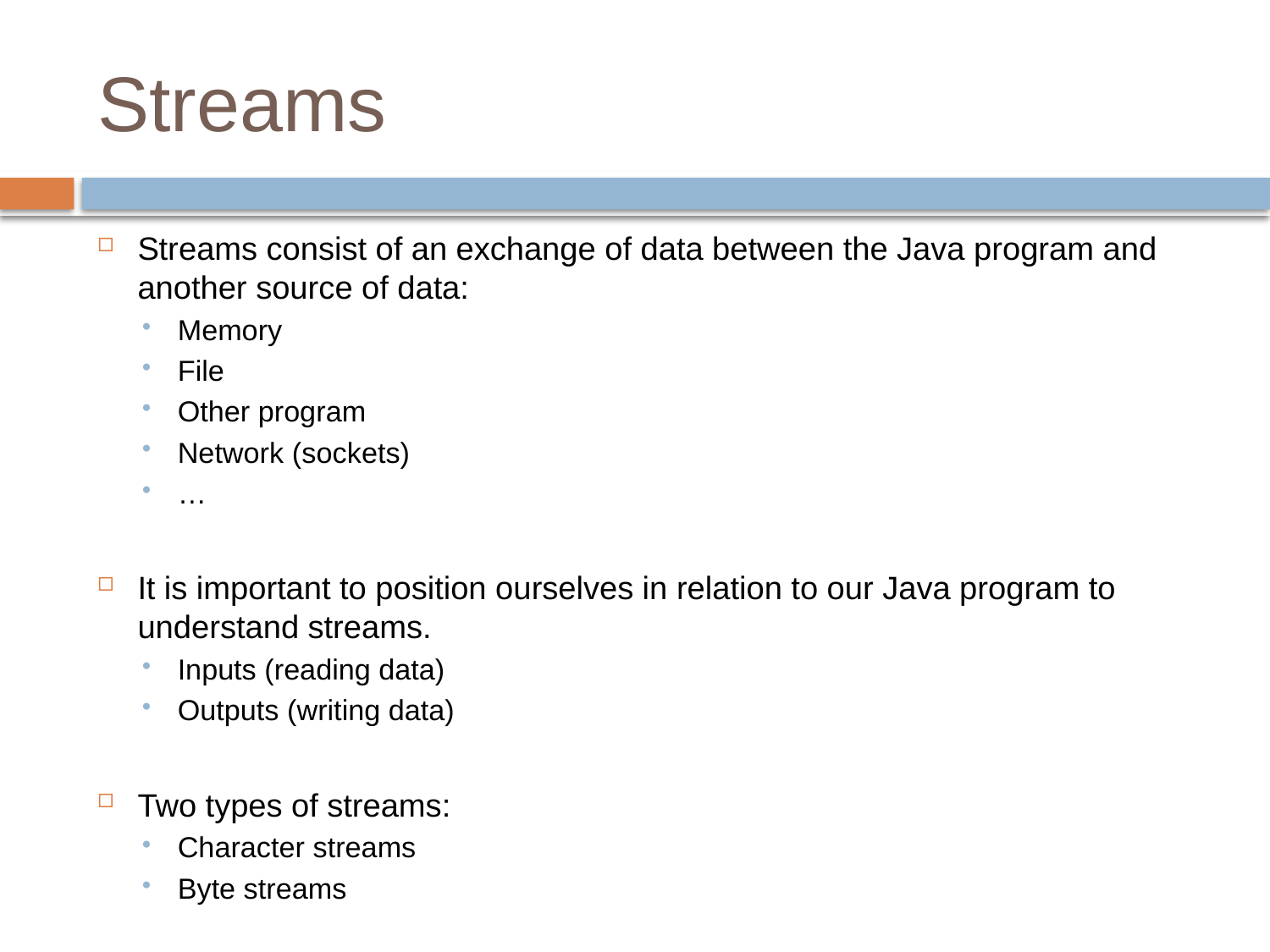

# Streams
Streams consist of an exchange of data between the Java program and another source of data:
Memory
File
Other program
Network (sockets)
…

It is important to position ourselves in relation to our Java program to understand streams.
Inputs (reading data)
Outputs (writing data)

Two types of streams:
Character streams
Byte streams